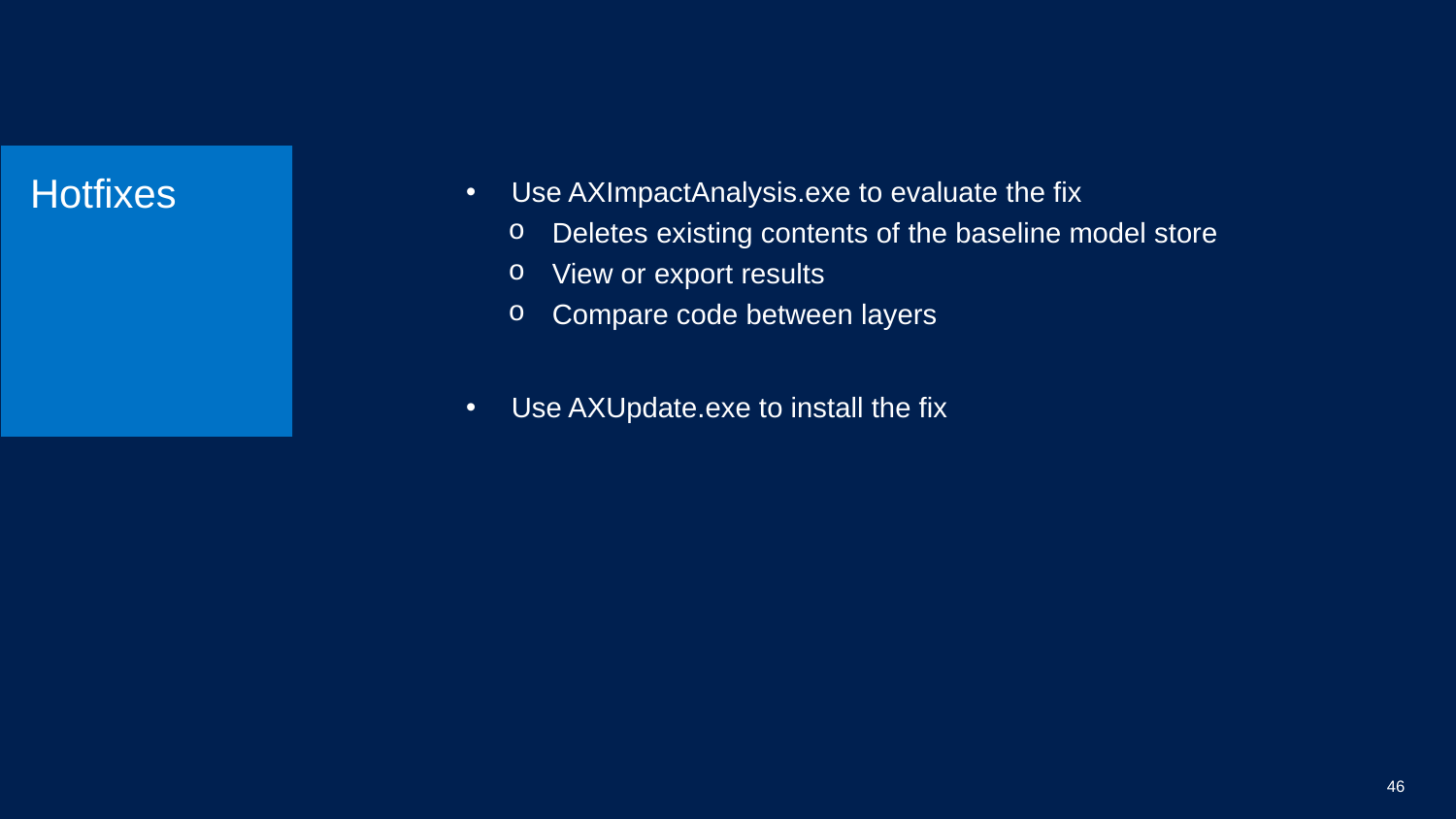

# Hotfixes
Use AXImpactAnalysis.exe to evaluate the fix
Deletes existing contents of the baseline model store
View or export results
Compare code between layers

Use AXUpdate.exe to install the fix

46